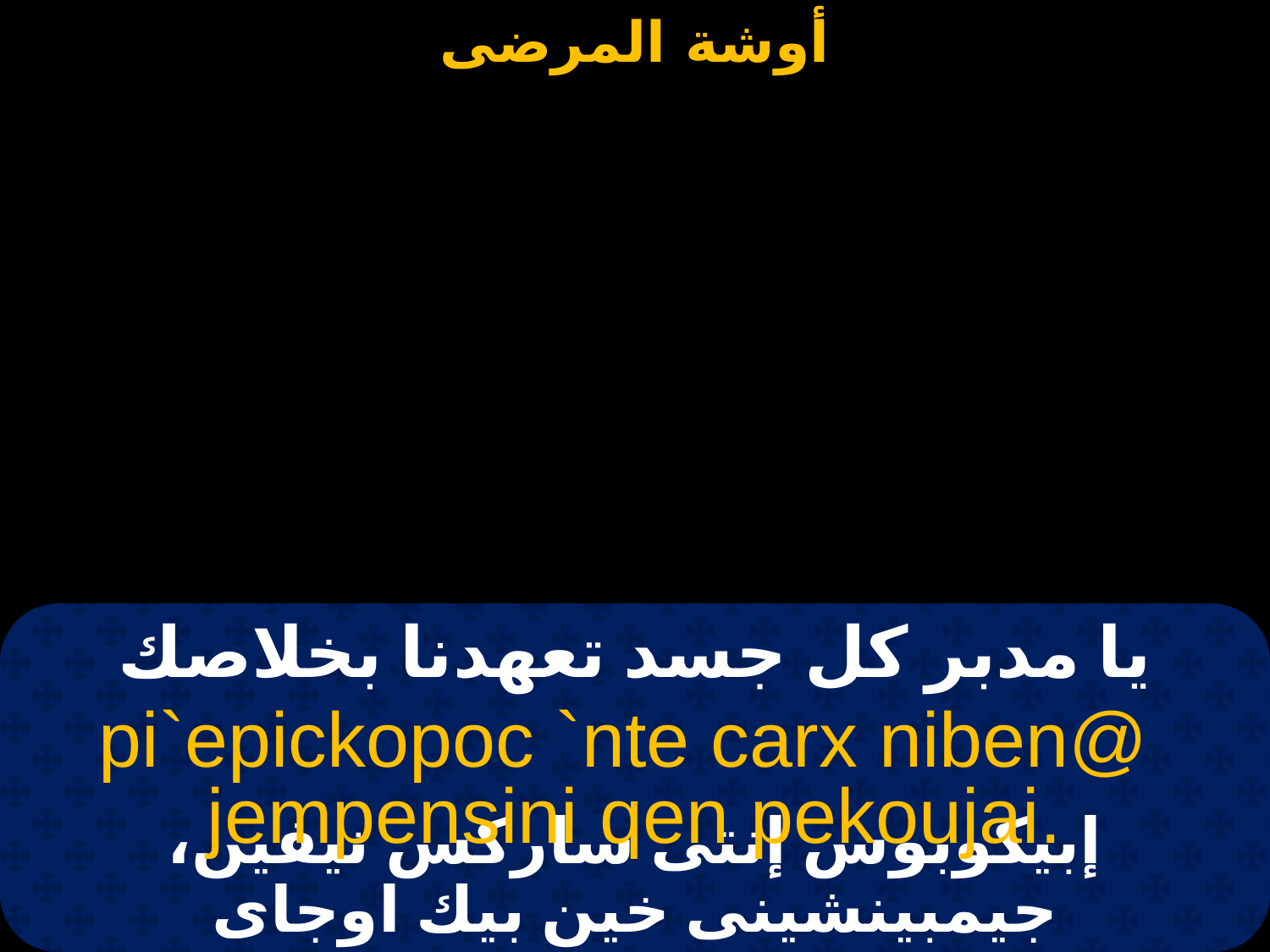

# يا مدبر كل جسد تعهدنا بخلاصك
pi`epickopoc `nte carx niben@
jempensini qen pekoujai.
إبيكوبوس إنتى ساركس نيفين، جيمبينشينى خين بيك اوجاى